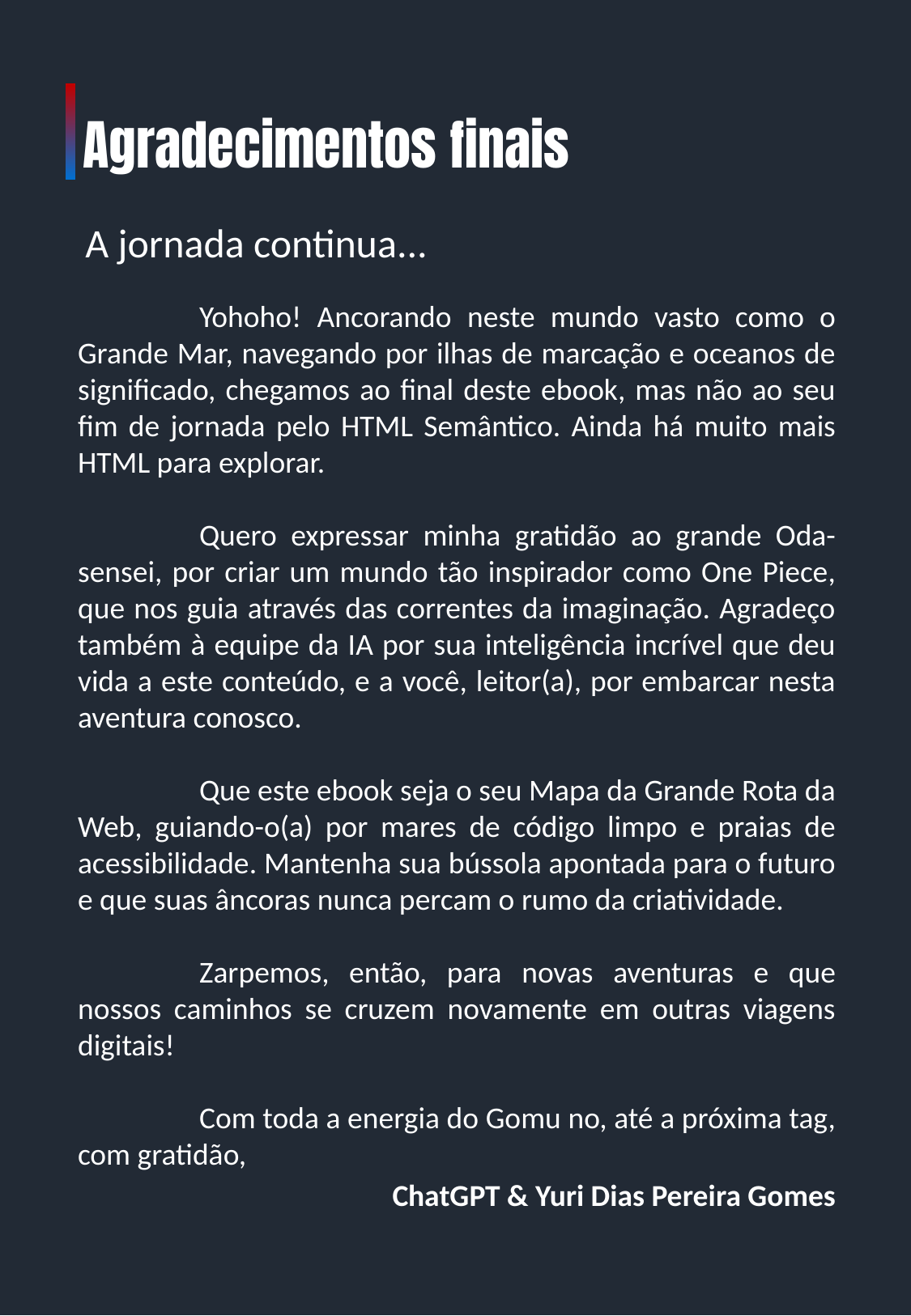

Agradecimentos finais
A jornada continua...
	Yohoho! Ancorando neste mundo vasto como o Grande Mar, navegando por ilhas de marcação e oceanos de significado, chegamos ao final deste ebook, mas não ao seu fim de jornada pelo HTML Semântico. Ainda há muito mais HTML para explorar.

	Quero expressar minha gratidão ao grande Oda-sensei, por criar um mundo tão inspirador como One Piece, que nos guia através das correntes da imaginação. Agradeço também à equipe da IA por sua inteligência incrível que deu vida a este conteúdo, e a você, leitor(a), por embarcar nesta aventura conosco.

	Que este ebook seja o seu Mapa da Grande Rota da Web, guiando-o(a) por mares de código limpo e praias de acessibilidade. Mantenha sua bússola apontada para o futuro e que suas âncoras nunca percam o rumo da criatividade.

	Zarpemos, então, para novas aventuras e que nossos caminhos se cruzem novamente em outras viagens digitais!

	Com toda a energia do Gomu no, até a próxima tag, com gratidão,
ChatGPT & Yuri Dias Pereira Gomes
15